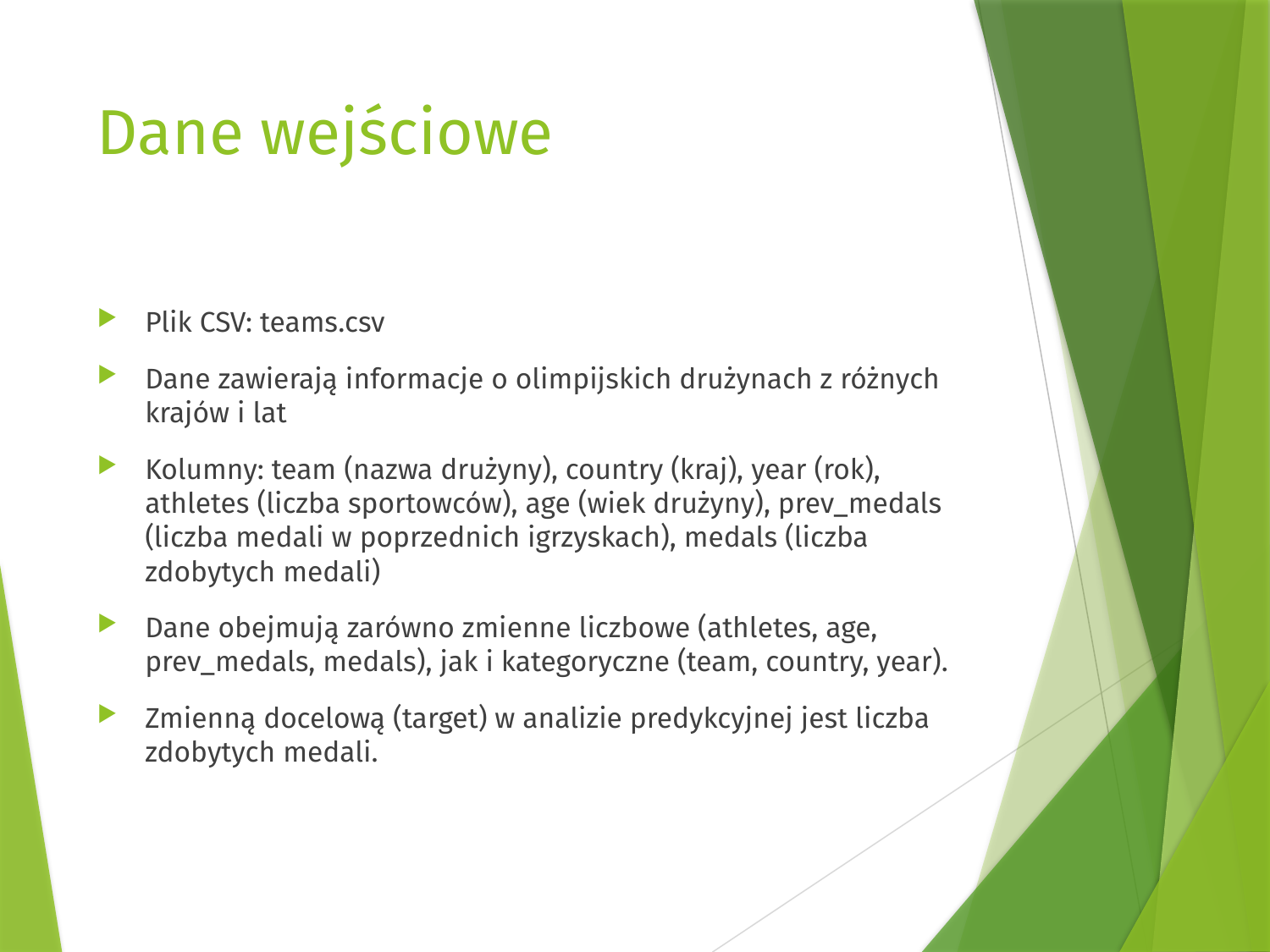

# Dane wejściowe

Plik CSV: teams.csv
Dane zawierają informacje o olimpijskich drużynach z różnych krajów i lat
Kolumny: team (nazwa drużyny), country (kraj), year (rok), athletes (liczba sportowców), age (wiek drużyny), prev_medals (liczba medali w poprzednich igrzyskach), medals (liczba zdobytych medali)
Dane obejmują zarówno zmienne liczbowe (athletes, age, prev_medals, medals), jak i kategoryczne (team, country, year).
Zmienną docelową (target) w analizie predykcyjnej jest liczba zdobytych medali.